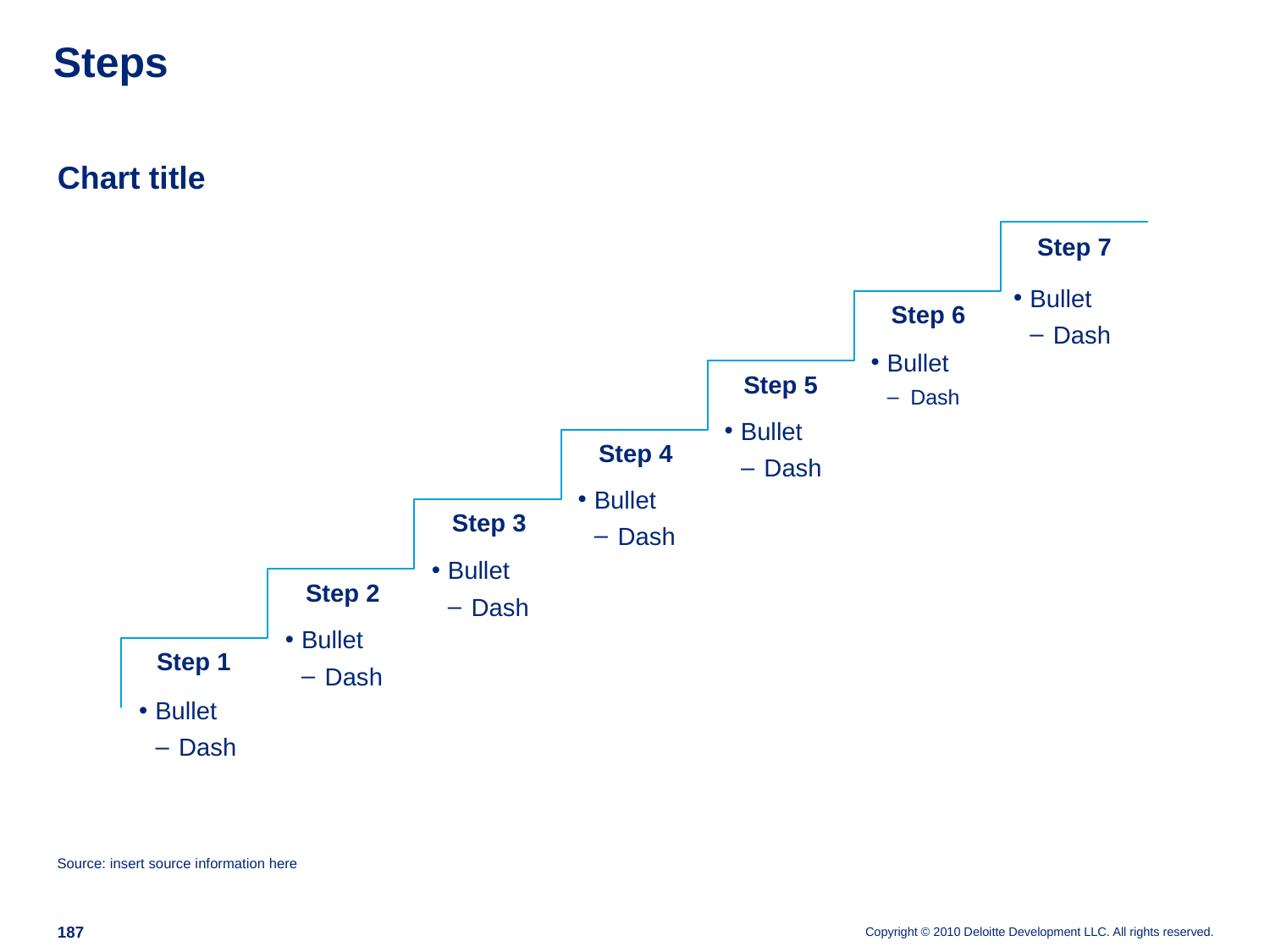

# Steps
Chart title

Step 7
Bullet
Dash
Step 6
Bullet
Dash
Step 5
Bullet
Dash
Step 4
Bullet
Dash
Step 3
Bullet
Dash
Step 2
Bullet
Dash
Step 1
Bullet
Dash
Source: insert source information here